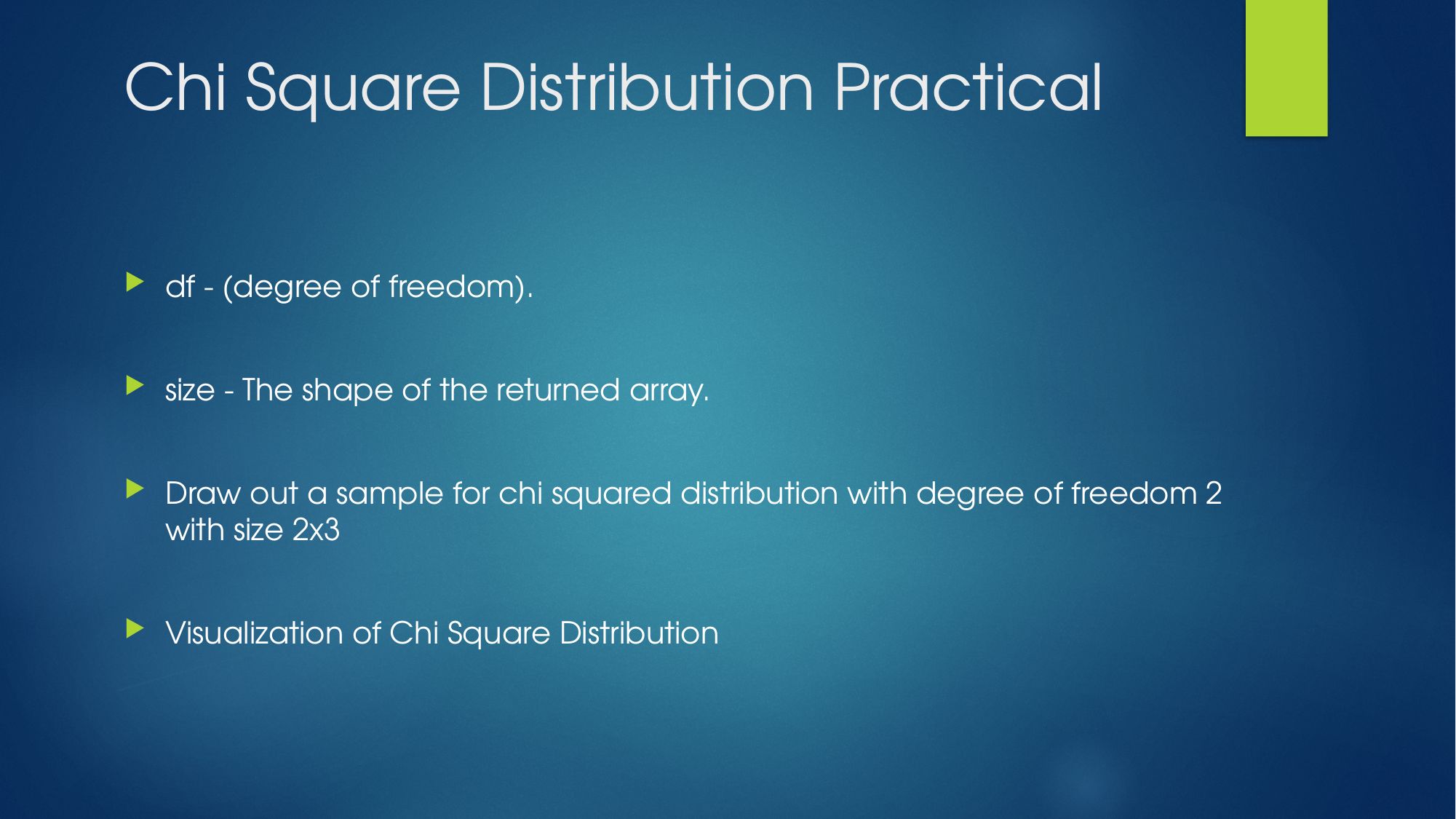

# Chi Square Distribution Practical
df - (degree of freedom).

size - The shape of the returned array.

Draw out a sample for chi squared distribution with degree of freedom 2 with size 2x3

Visualization of Chi Square Distribution